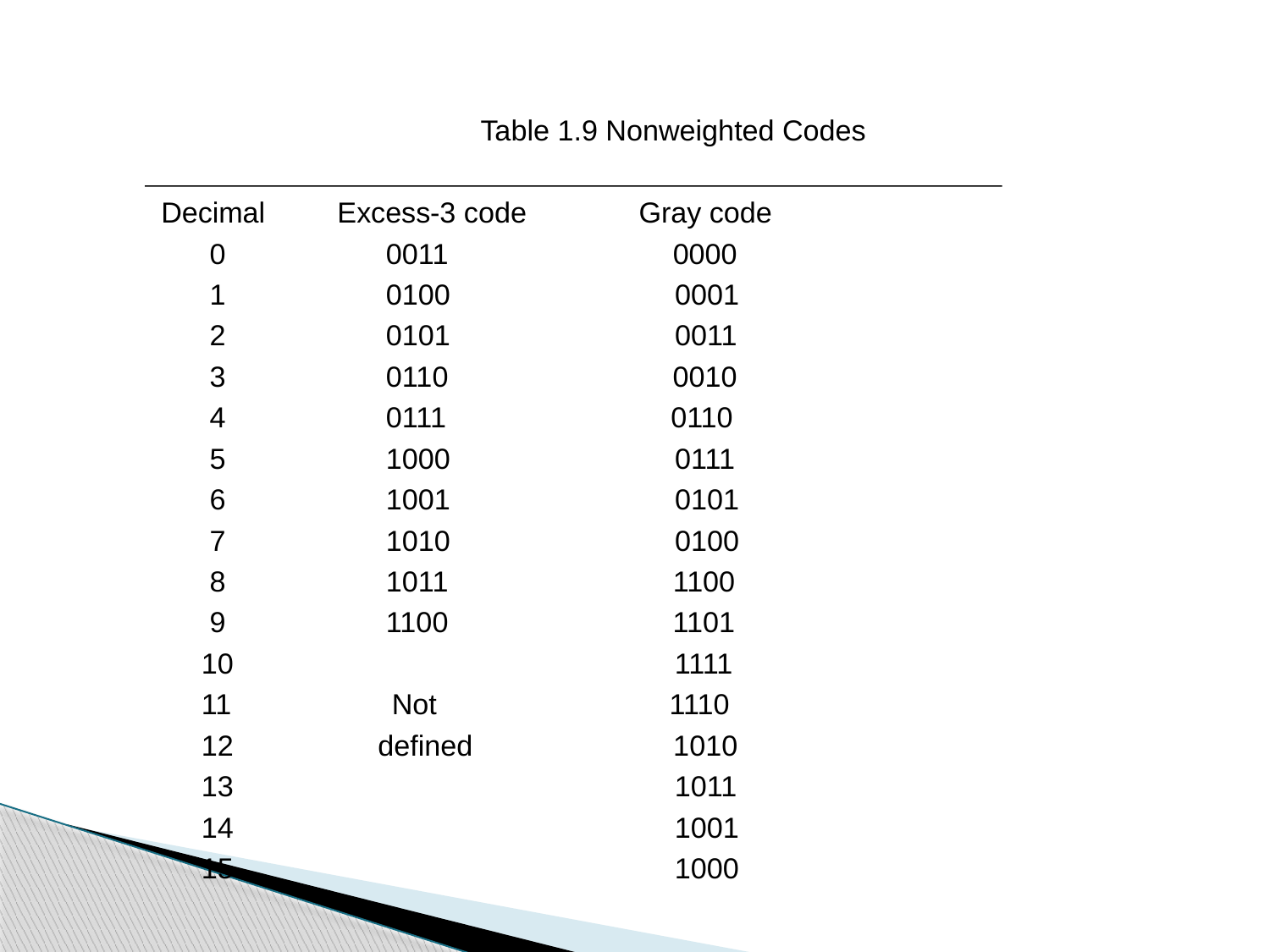

Table 1.9 Nonweighted Codes

Decimal         Excess-3 code              Gray code
      0                    0011                            0000
      1                    0100                            0001
      2                    0101                            0011
      3                    0110                            0010
      4                    0111                            0110
      5                    1000                            0111
      6                    1001                            0101
      7                    1010                            0100
      8                    1011                            1100
      9                    1100                            1101
     10                                                       1111
     11                    Not                             1110
     12                  defined                         1010
     13                                                       1011
     14                                                       1001
     15                                                       1000